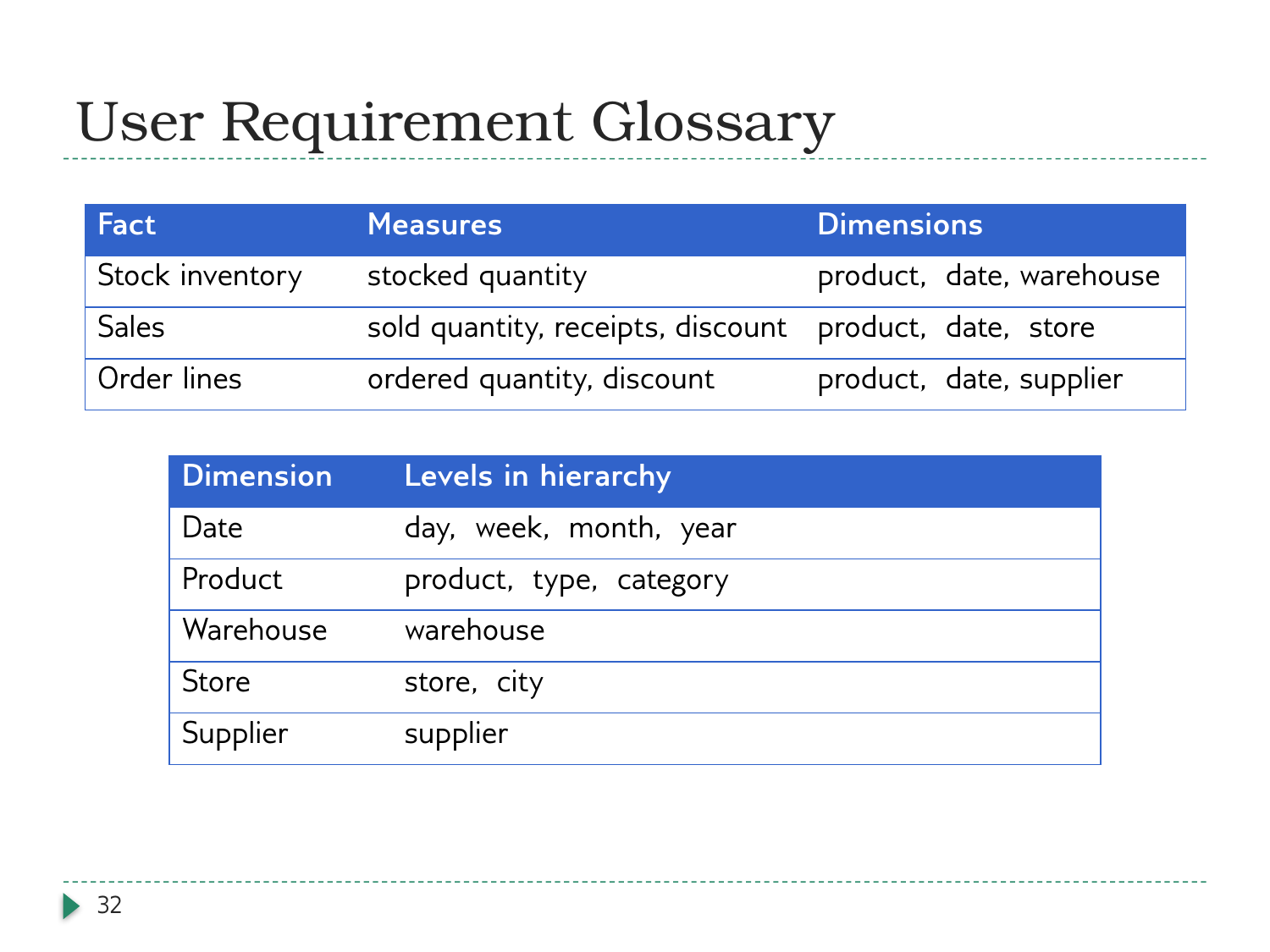

# User Requirement Glossary
| Fact | Measures | Dimensions |
| --- | --- | --- |
| Stock inventory | stocked quantity | product, date, warehouse |
| Sales | sold quantity, receipts, discount | product, date, store |
| Order lines | ordered quantity, discount | product, date, supplier |
| Dimension | Levels in hierarchy |
| --- | --- |
| Date | day, week, month, year |
| Product | product, type, category |
| Warehouse | warehouse |
| Store | store, city |
| Supplier | supplier |
32